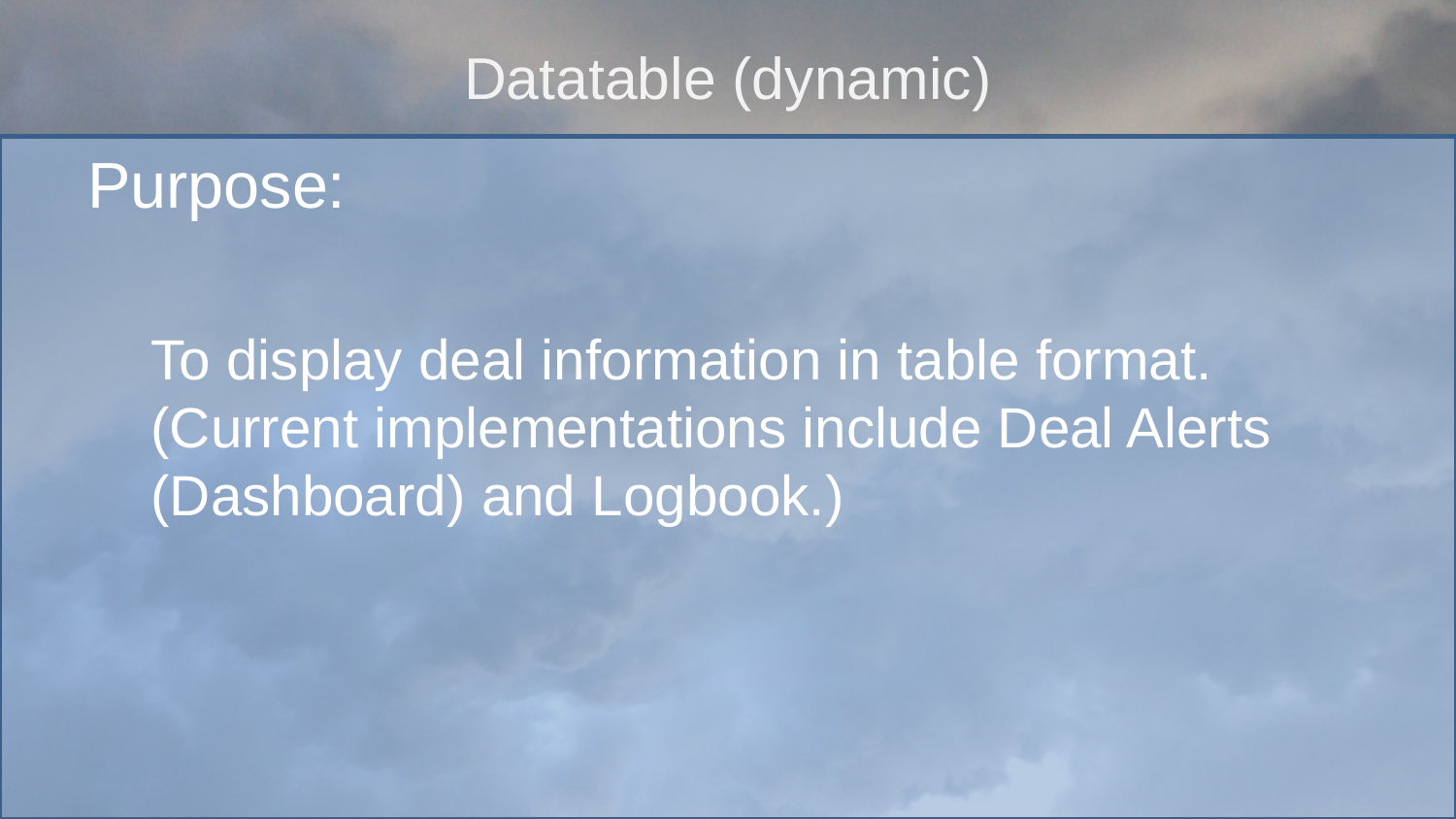

# Datatable (dynamic)
Purpose:

To display deal information in table format.  (Current implementations include Deal Alerts (Dashboard) and Logbook.)